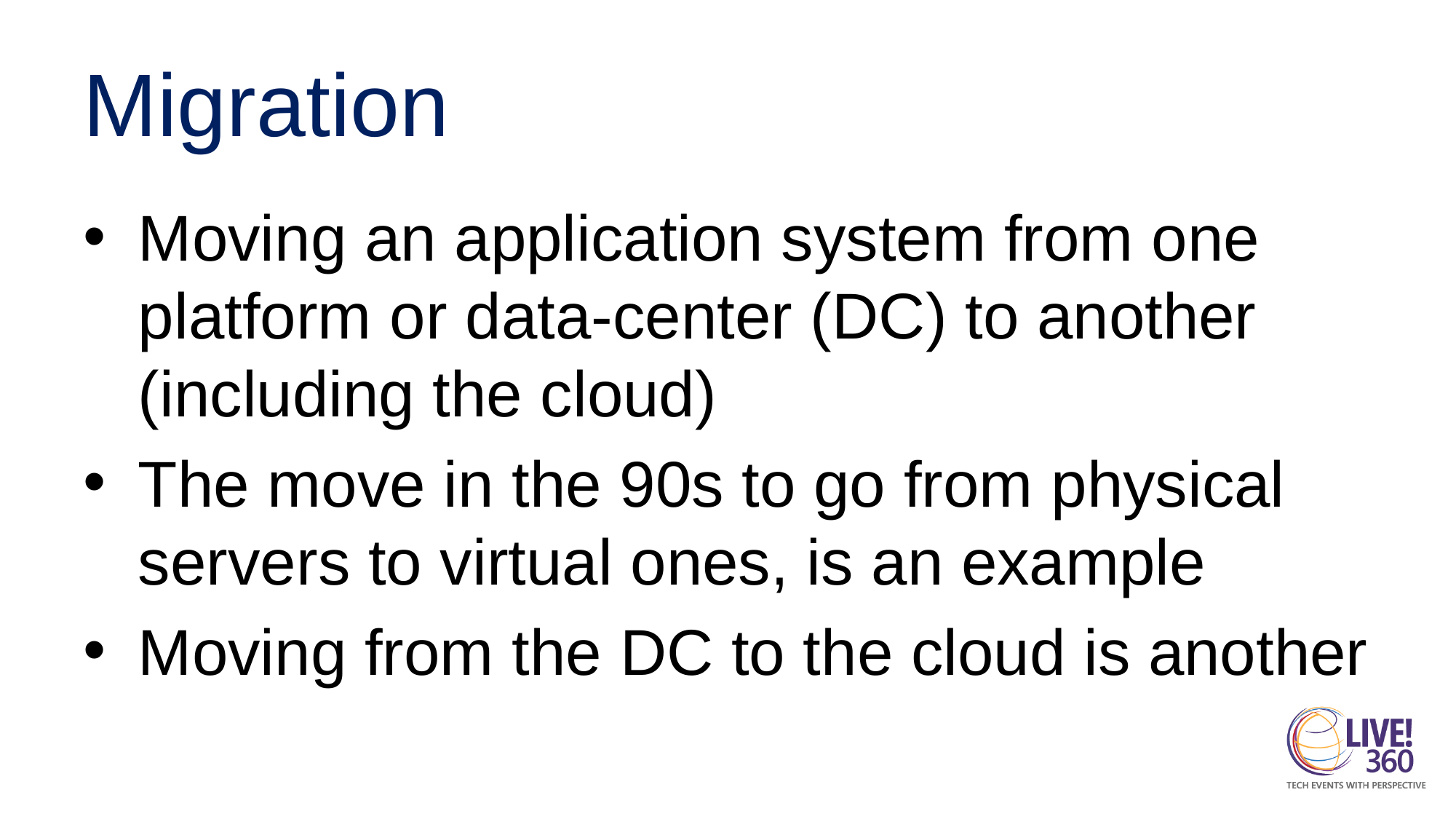

# Migration
Moving an application system from one platform or data-center (DC) to another (including the cloud)
The move in the 90s to go from physical servers to virtual ones, is an example
Moving from the DC to the cloud is another